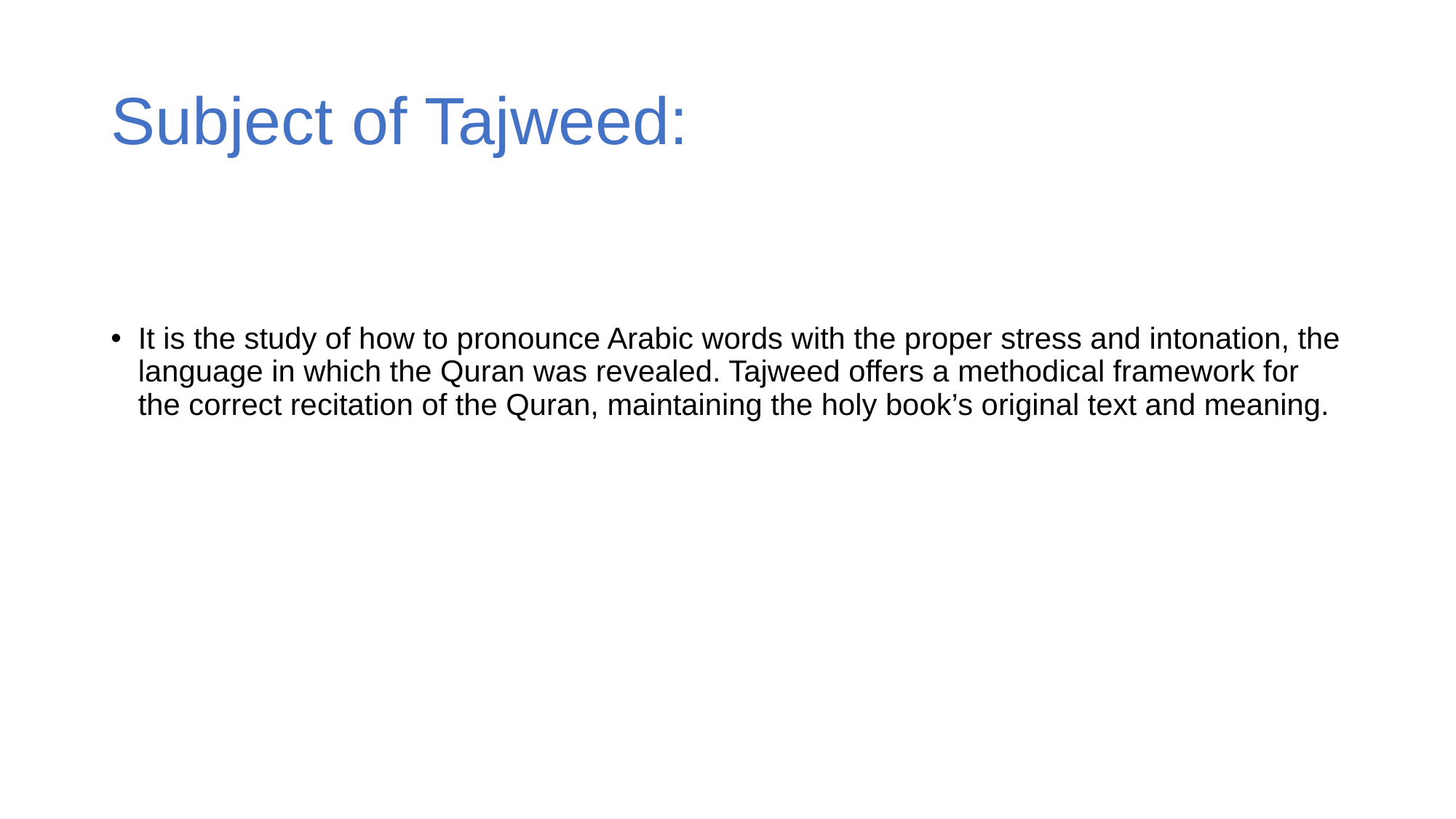

# Subject of Tajweed:

It is the study of how to pronounce Arabic words with the proper stress and intonation, the language in which the Quran was revealed. Tajweed offers a methodical framework for the correct recitation of the Quran, maintaining the holy book’s original text and meaning.